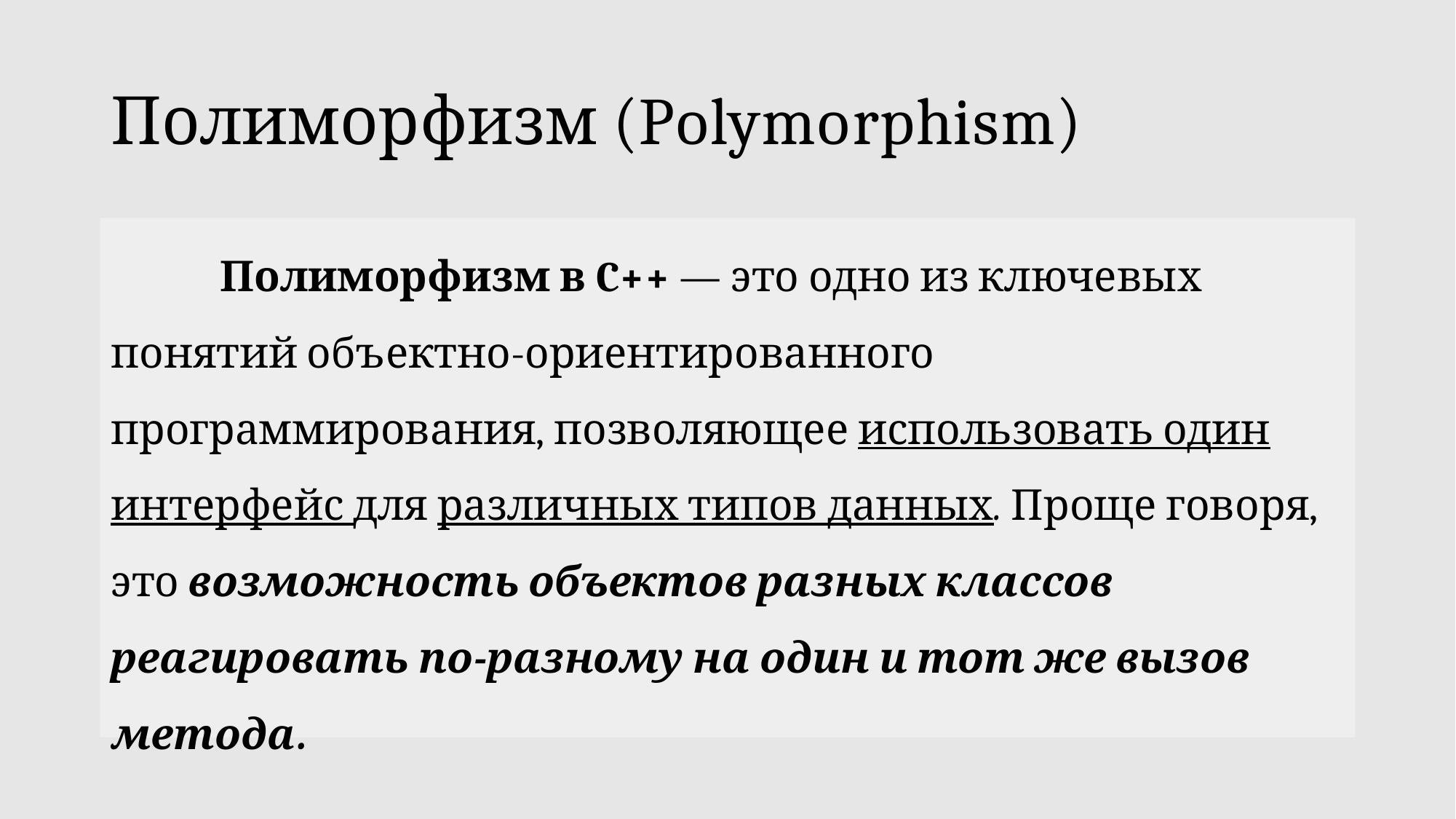

# Полиморфизм (Polymorphism)
	Полиморфизм в C++ — это одно из ключевых понятий объектно-ориентированного программирования, позволяющее использовать один интерфейс для различных типов данных. Проще говоря, это возможность объектов разных классов реагировать по-разному на один и тот же вызов метода.